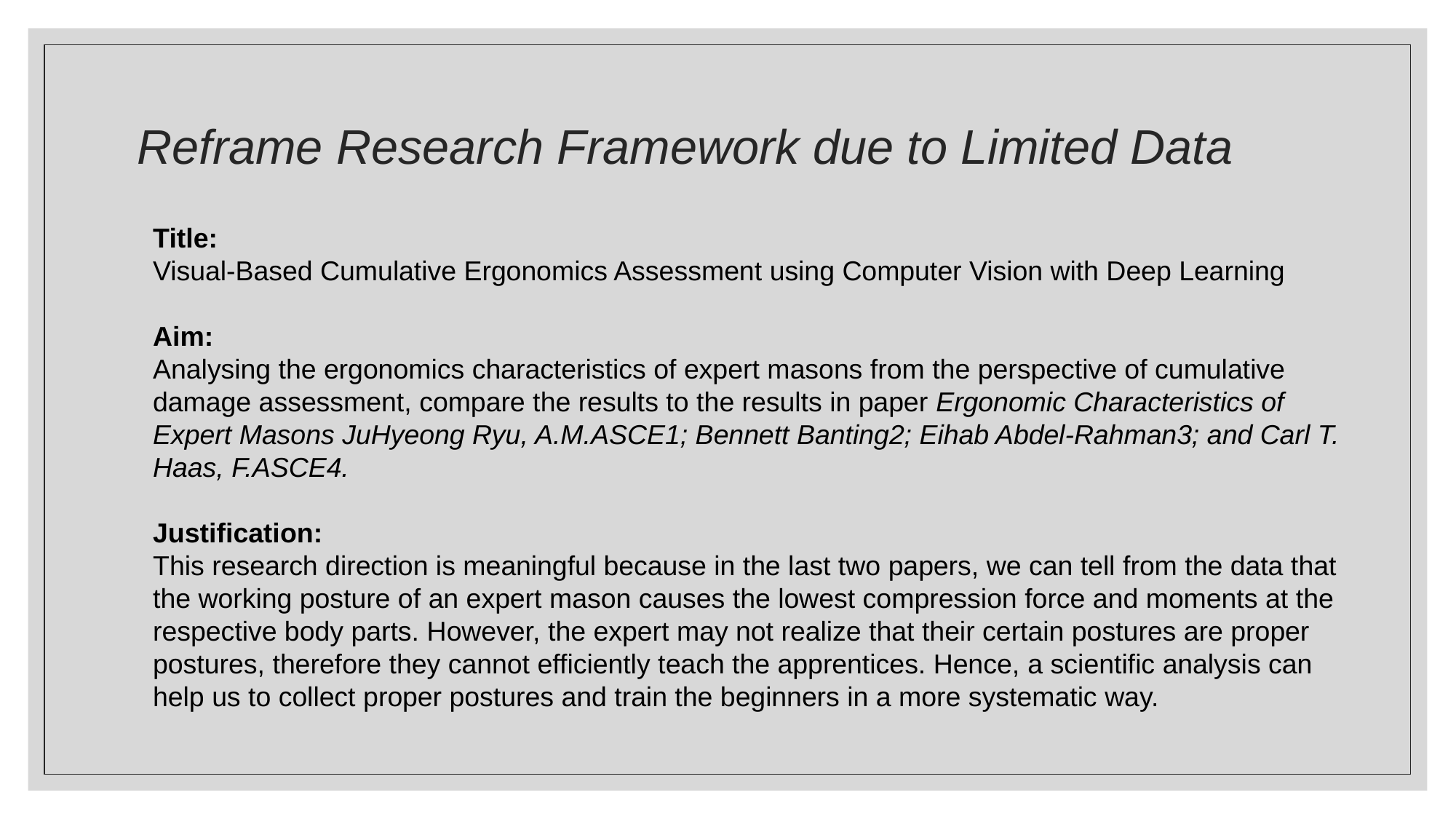

# Reframe Research Framework due to Limited Data
Title:
Visual-Based Cumulative Ergonomics Assessment using Computer Vision with Deep Learning

Aim:
Analysing the ergonomics characteristics of expert masons from the perspective of cumulative damage assessment, compare the results to the results in paper Ergonomic Characteristics of Expert Masons JuHyeong Ryu, A.M.ASCE1; Bennett Banting2; Eihab Abdel-Rahman3; and Carl T. Haas, F.ASCE4.
Justification:
This research direction is meaningful because in the last two papers, we can tell from the data that the working posture of an expert mason causes the lowest compression force and moments at the respective body parts. However, the expert may not realize that their certain postures are proper postures, therefore they cannot efficiently teach the apprentices. Hence, a scientific analysis can help us to collect proper postures and train the beginners in a more systematic way.